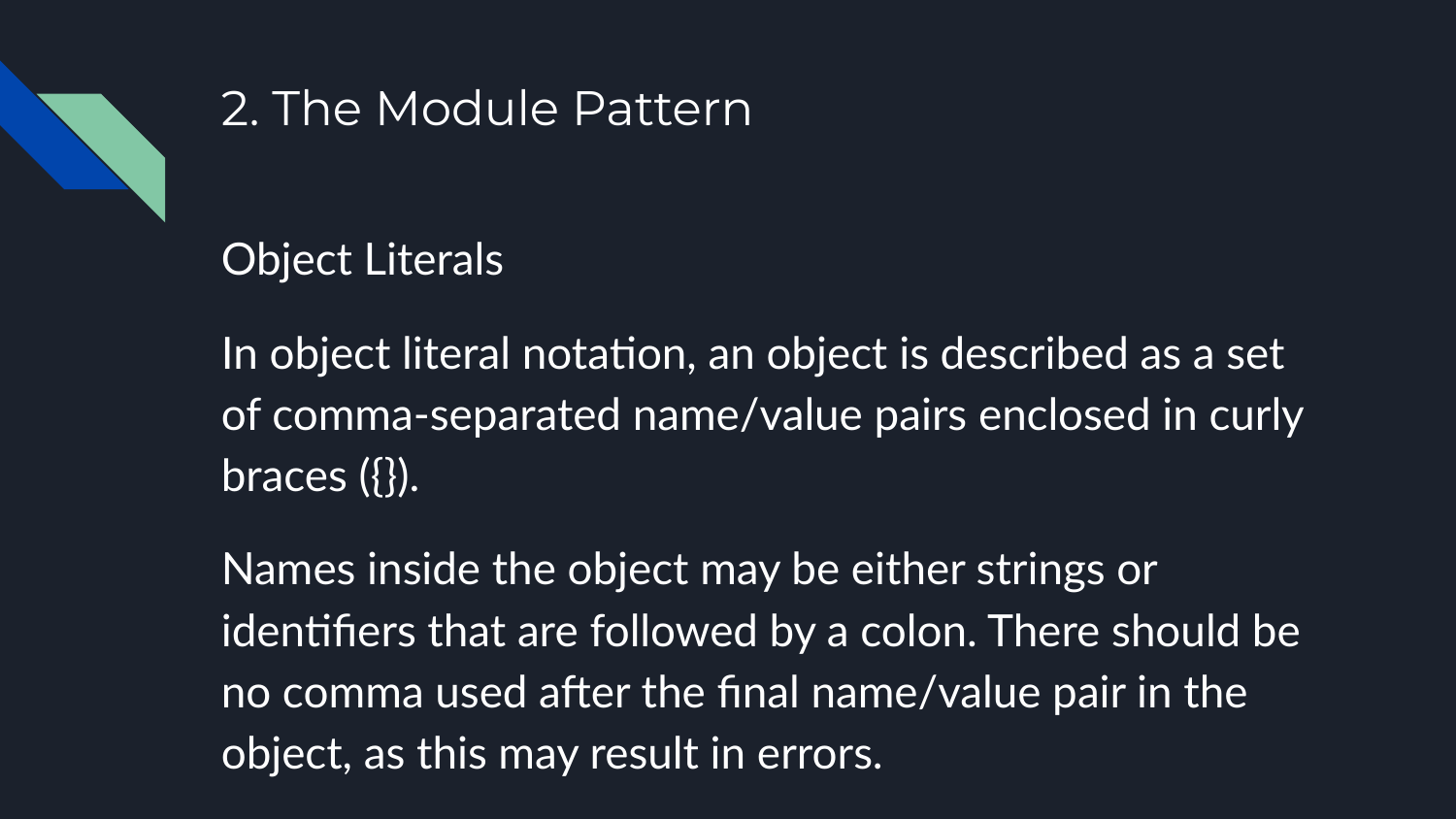

# 2. The Module Pattern

Object Literals
In object literal notation, an object is described as a set of comma-separated name/value pairs enclosed in curly braces ({}).
Names inside the object may be either strings or identifiers that are followed by a colon. There should be no comma used after the final name/value pair in the object, as this may result in errors.